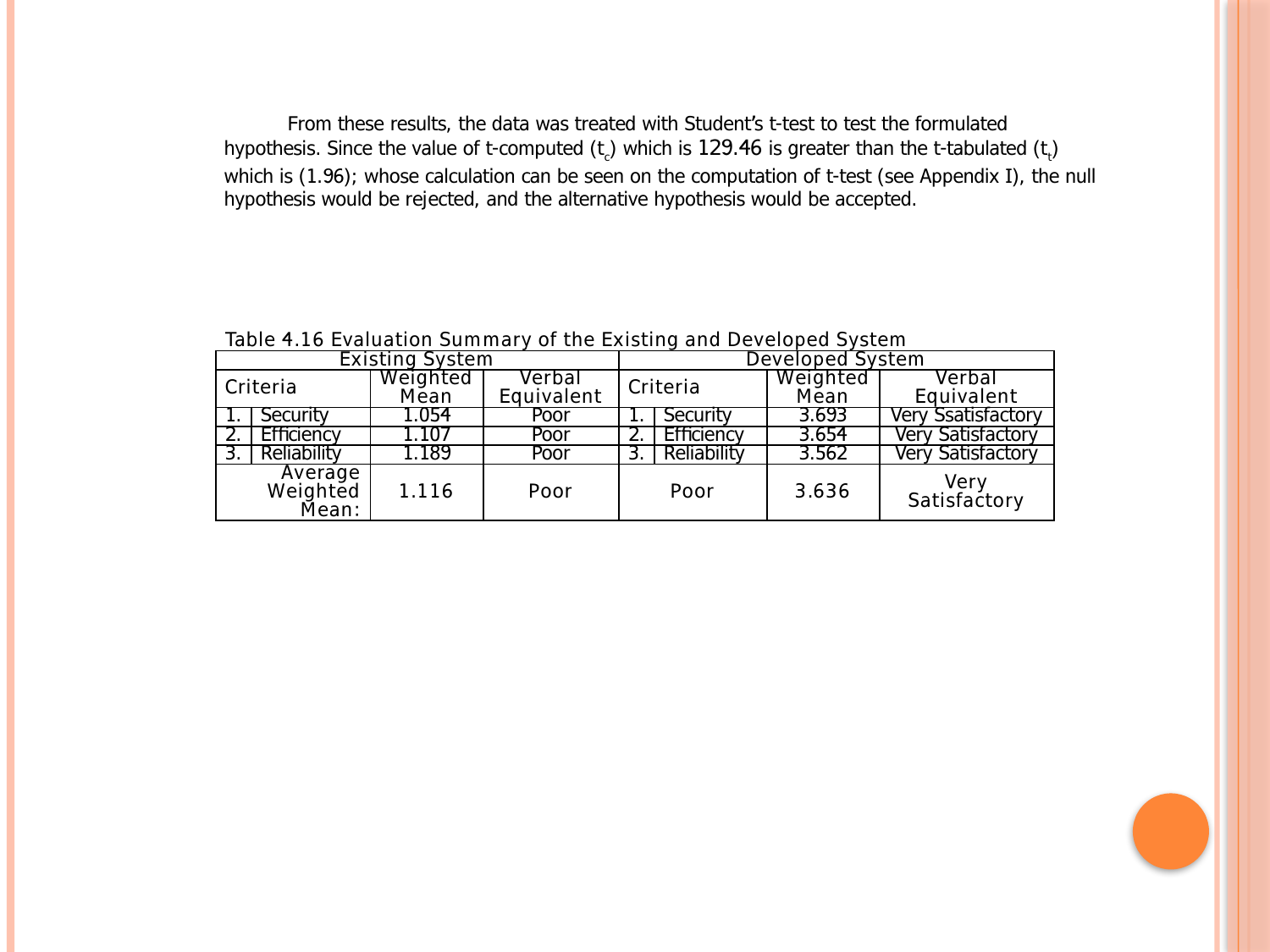

From these results, the data was treated with Student’s t-test to test the formulated hypothesis. Since the value of t-computed (tc) which is 129.46 is greater than the t-tabulated (tt) which is (1.96); whose calculation can be seen on the computation of t-test (see Appendix I), the null hypothesis would be rejected, and the alternative hypothesis would be accepted.

| Table 4.16 Evaluation Summary of the Existing and Developed System |  |  |  |  |  |  |  |
| --- | --- | --- | --- | --- | --- | --- | --- |
| Existing System |  |  |  | Developed System |  |  |  |
| Criteria |  | Weighted Mean | Verbal Equivalent | Criteria |  | Weighted Mean | Verbal Equivalent |
| 1. | Security | 1.054 | Poor | 1. | Security | 3.693 | Very Ssatisfactory |
| 2. | Efficiency | 1.107 | Poor | 2. | Efficiency | 3.654 | Very Satisfactory |
| 3. | Reliability | 1.189 | Poor | 3. | Reliability | 3.562 | Very Satisfactory |
| Average Weighted Mean: |  | 1.116 | Poor | Poor |  | 3.636 | Very Satisfactory |